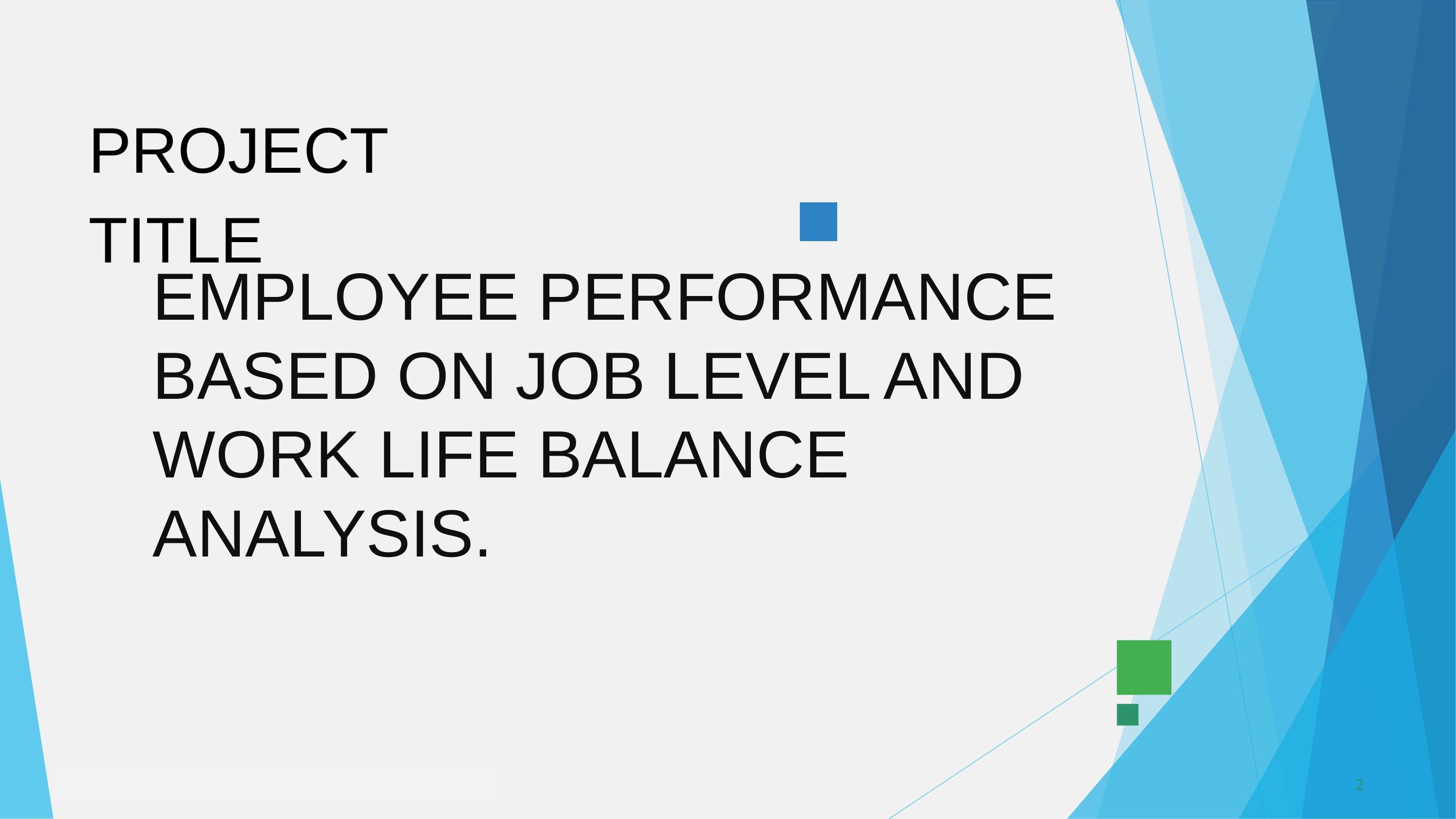

PROJECT TITLE

EMPLOYEE PERFORMANCE BASED ON JOB LEVEL AND WORK LIFE BALANCE ANALYSIS.

2